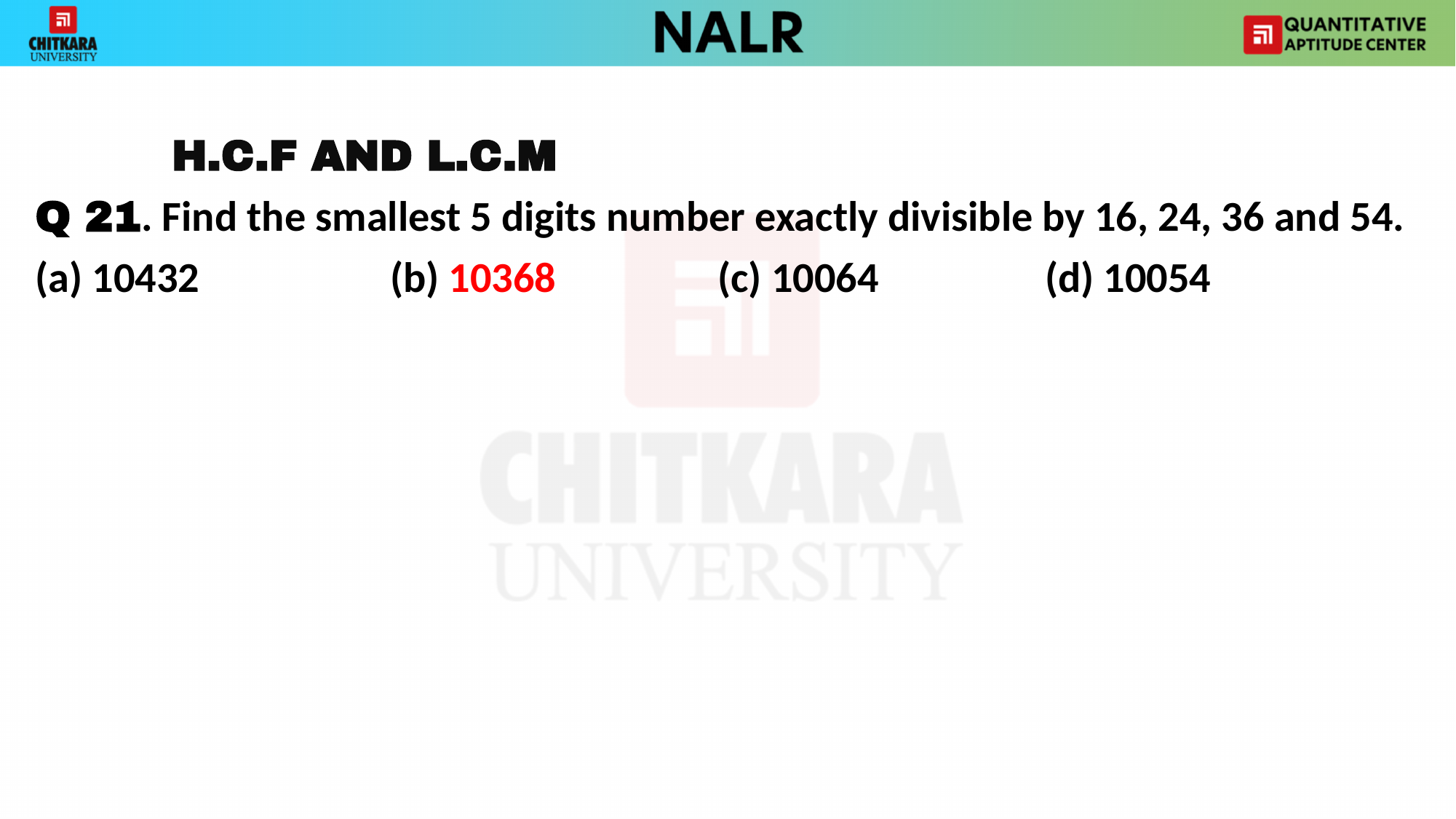

H.C.F AND L.C.M
Q 21. Find the smallest 5 digits number exactly divisible by 16, 24, 36 and 54.
(a) 10432 		(b) 10368 		(c) 10064 		(d) 10054